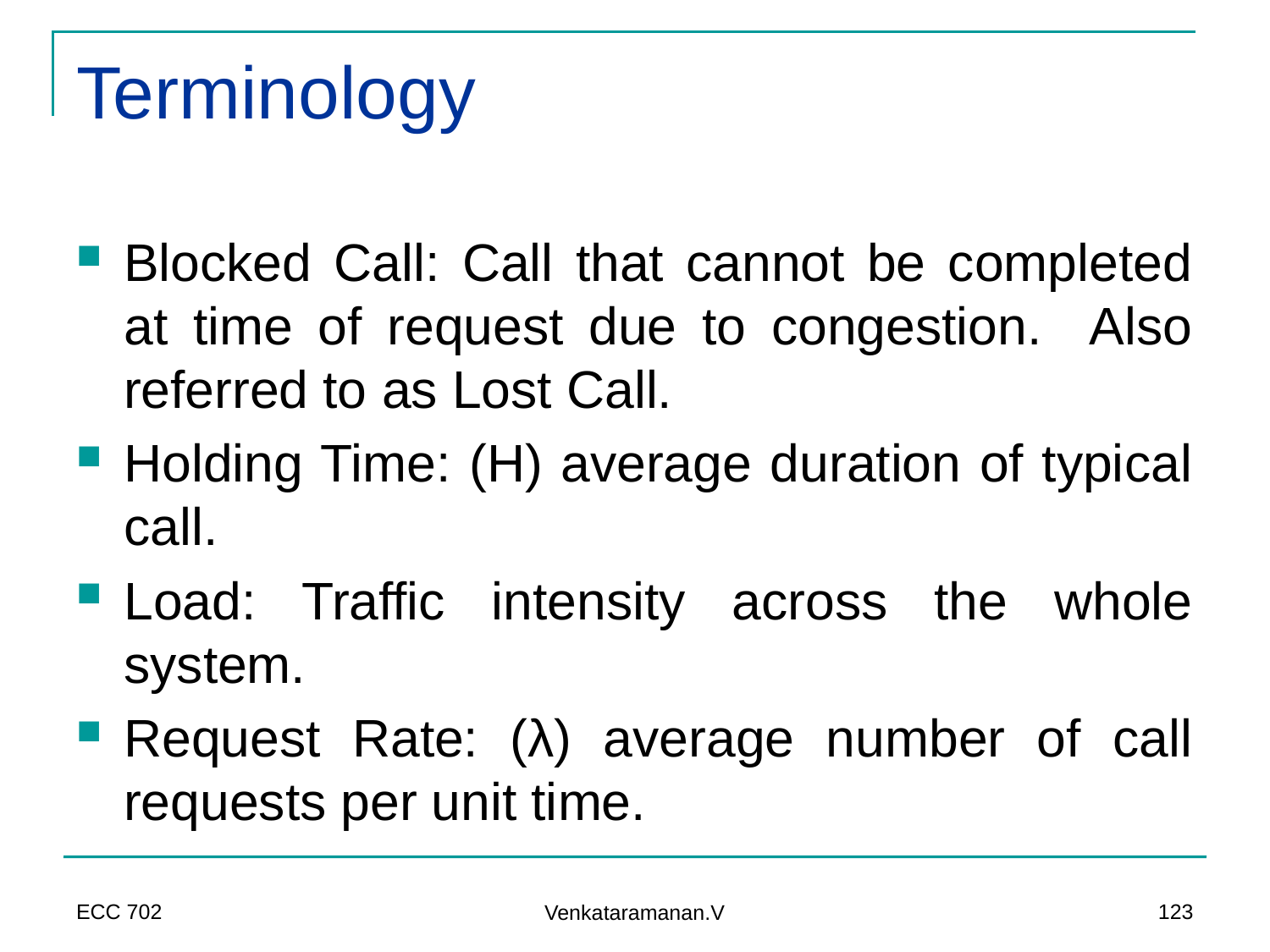

# Terminology
Blocked Call: Call that cannot be completed at time of request due to congestion.  Also referred to as Lost Call.
Holding Time: (H) average duration of typical call.
Load: Traffic intensity across the whole system.
Request Rate: (λ) average number of call requests per unit time.

ECC 702
123
Venkataramanan.V